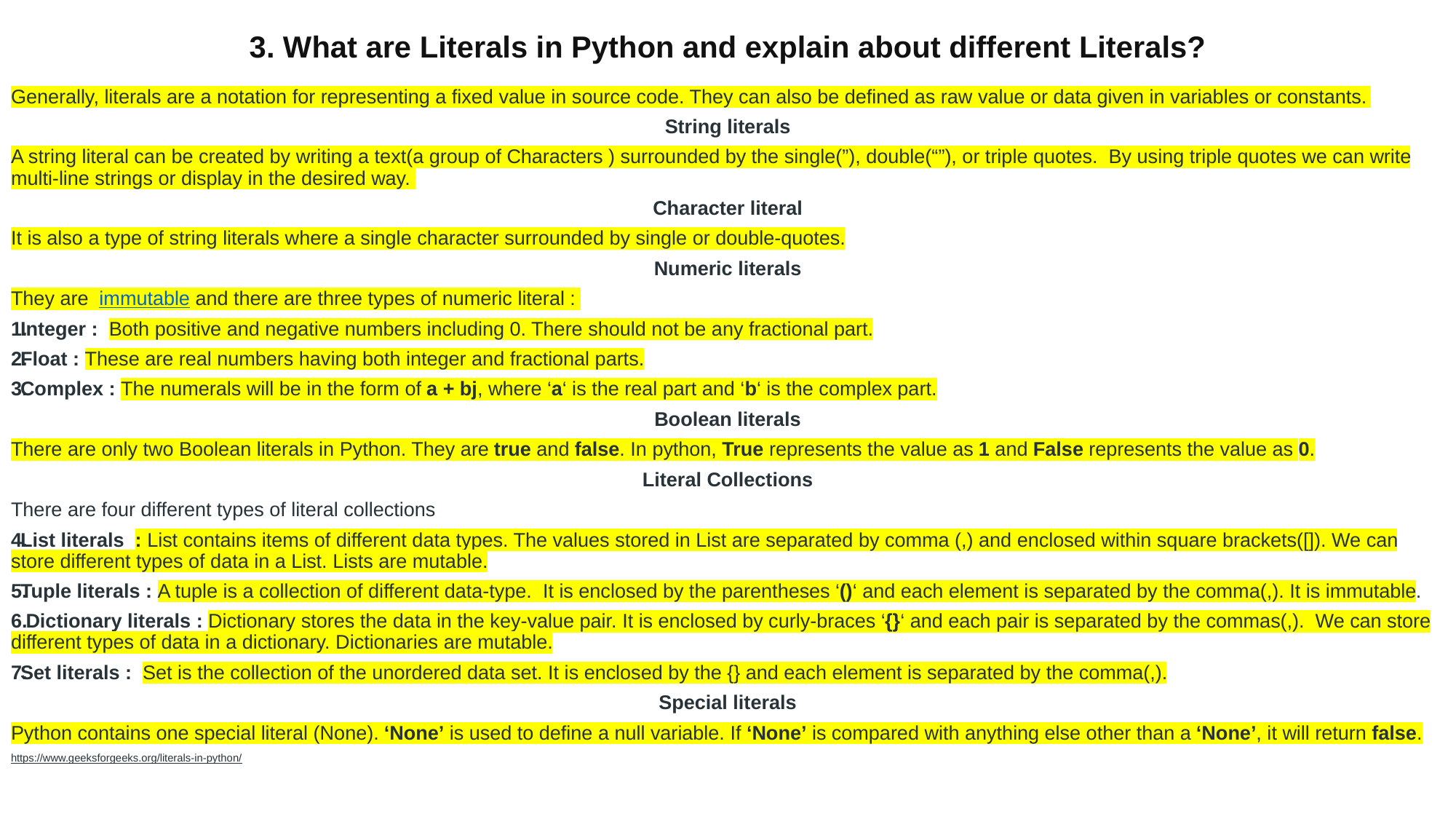

# 3. What are Literals in Python and explain about different Literals?
Generally, literals are a notation for representing a fixed value in source code. They can also be defined as raw value or data given in variables or constants.
String literals
A string literal can be created by writing a text(a group of Characters ) surrounded by the single(”), double(“”), or triple quotes.  By using triple quotes we can write multi-line strings or display in the desired way.
Character literal
It is also a type of string literals where a single character surrounded by single or double-quotes.
Numeric literals
They are  immutable and there are three types of numeric literal :
Integer :  Both positive and negative numbers including 0. There should not be any fractional part.
Float : These are real numbers having both integer and fractional parts.
Complex : The numerals will be in the form of a + bj, where ‘a‘ is the real part and ‘b‘ is the complex part.
Boolean literals
There are only two Boolean literals in Python. They are true and false. In python, True represents the value as 1 and False represents the value as 0.
Literal Collections
There are four different types of literal collections
List literals  : List contains items of different data types. The values stored in List are separated by comma (,) and enclosed within square brackets([]). We can store different types of data in a List. Lists are mutable.
Tuple literals : A tuple is a collection of different data-type.  It is enclosed by the parentheses ‘()‘ and each element is separated by the comma(,). It is immutable.
 Dictionary literals : Dictionary stores the data in the key-value pair. It is enclosed by curly-braces ‘{}‘ and each pair is separated by the commas(,).  We can store different types of data in a dictionary. Dictionaries are mutable.
Set literals :  Set is the collection of the unordered data set. It is enclosed by the {} and each element is separated by the comma(,).
Special literals
Python contains one special literal (None). ‘None’ is used to define a null variable. If ‘None’ is compared with anything else other than a ‘None’, it will return false.
https://www.geeksforgeeks.org/literals-in-python/